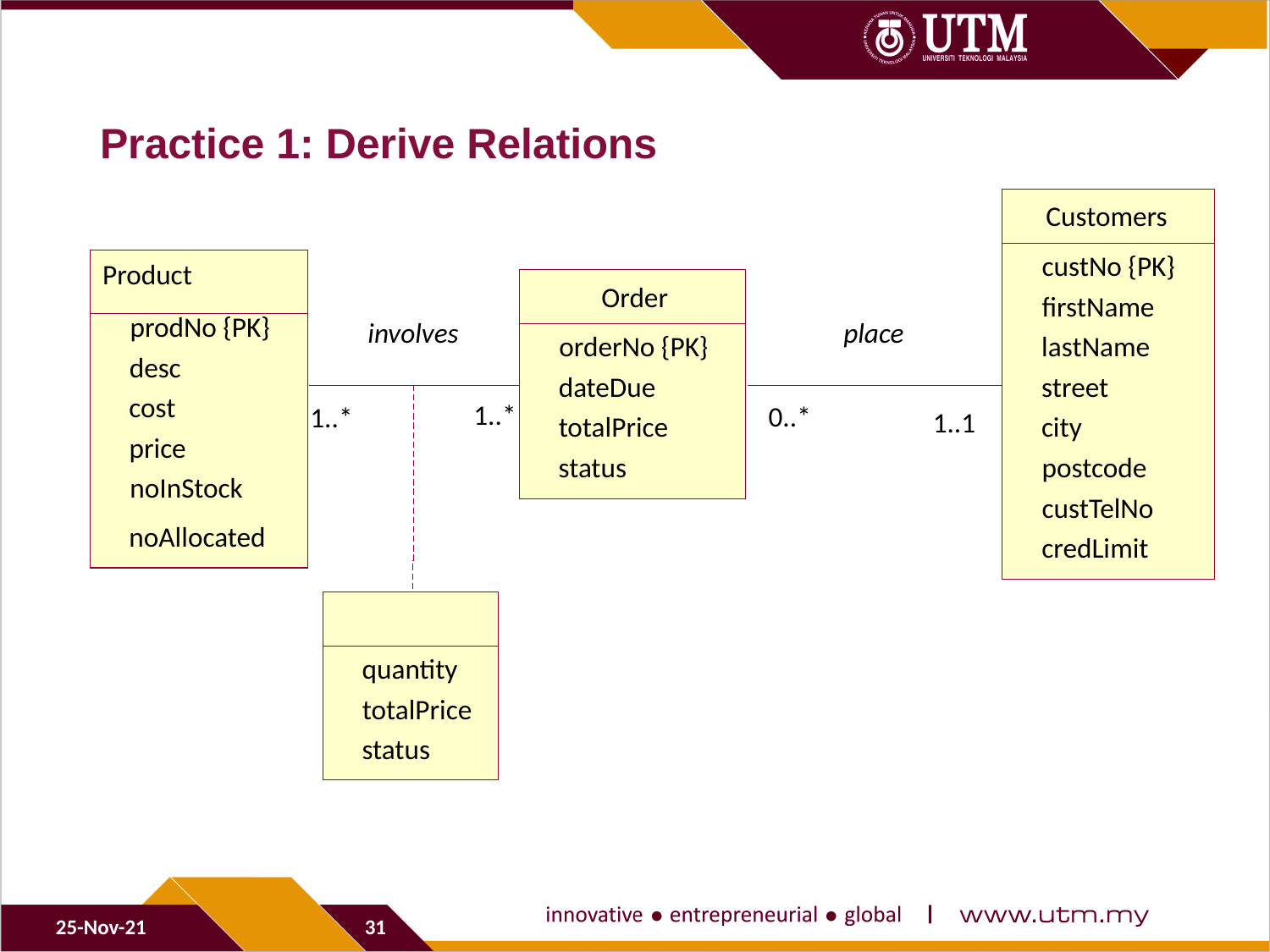

# Practice 1: Derive Relations

Customers

custNo {PK}
Product

Product

Order
firstName
prodNo {PK}
involves
place

orderNo {PK}
lastName
desc
dateDue
street

cost
1..*
0..*
1..*
1..1
totalPrice
city
price
status
postcode
noInStock
custTelNo
noAllocated
credLimit

quantity
totalPrice
status
25-Nov-21
31